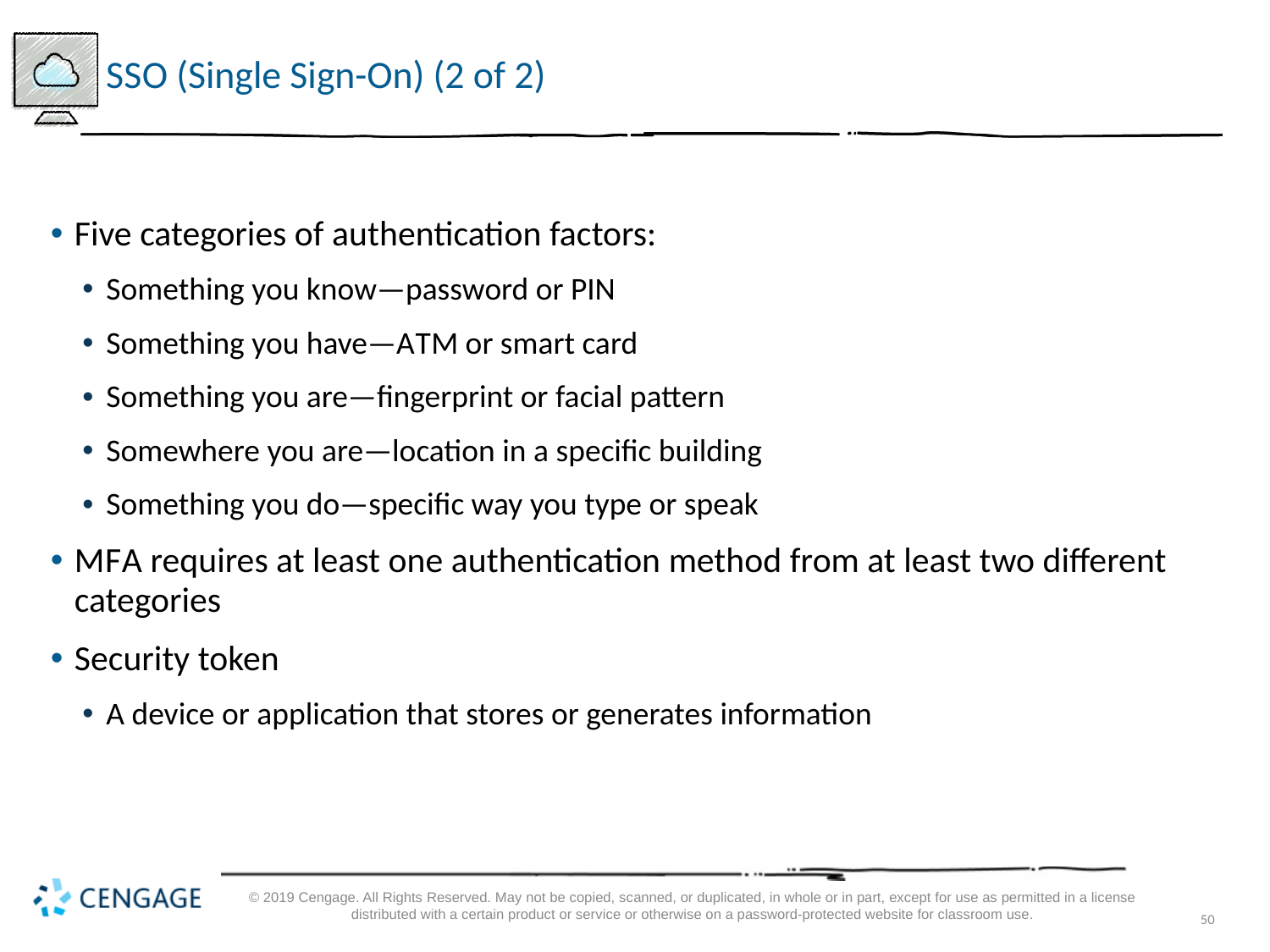

# S S O (Single Sign-On) (2 of 2)
Five categories of authentication factors:
Something you know—password or PIN
Something you have—A T M or smart card
Something you are—fingerprint or facial pattern
Somewhere you are—location in a specific building
Something you do—specific way you type or speak
M F A requires at least one authentication method from at least two different categories
Security token
A device or application that stores or generates information
© 2019 Cengage. All Rights Reserved. May not be copied, scanned, or duplicated, in whole or in part, except for use as permitted in a license distributed with a certain product or service or otherwise on a password-protected website for classroom use.